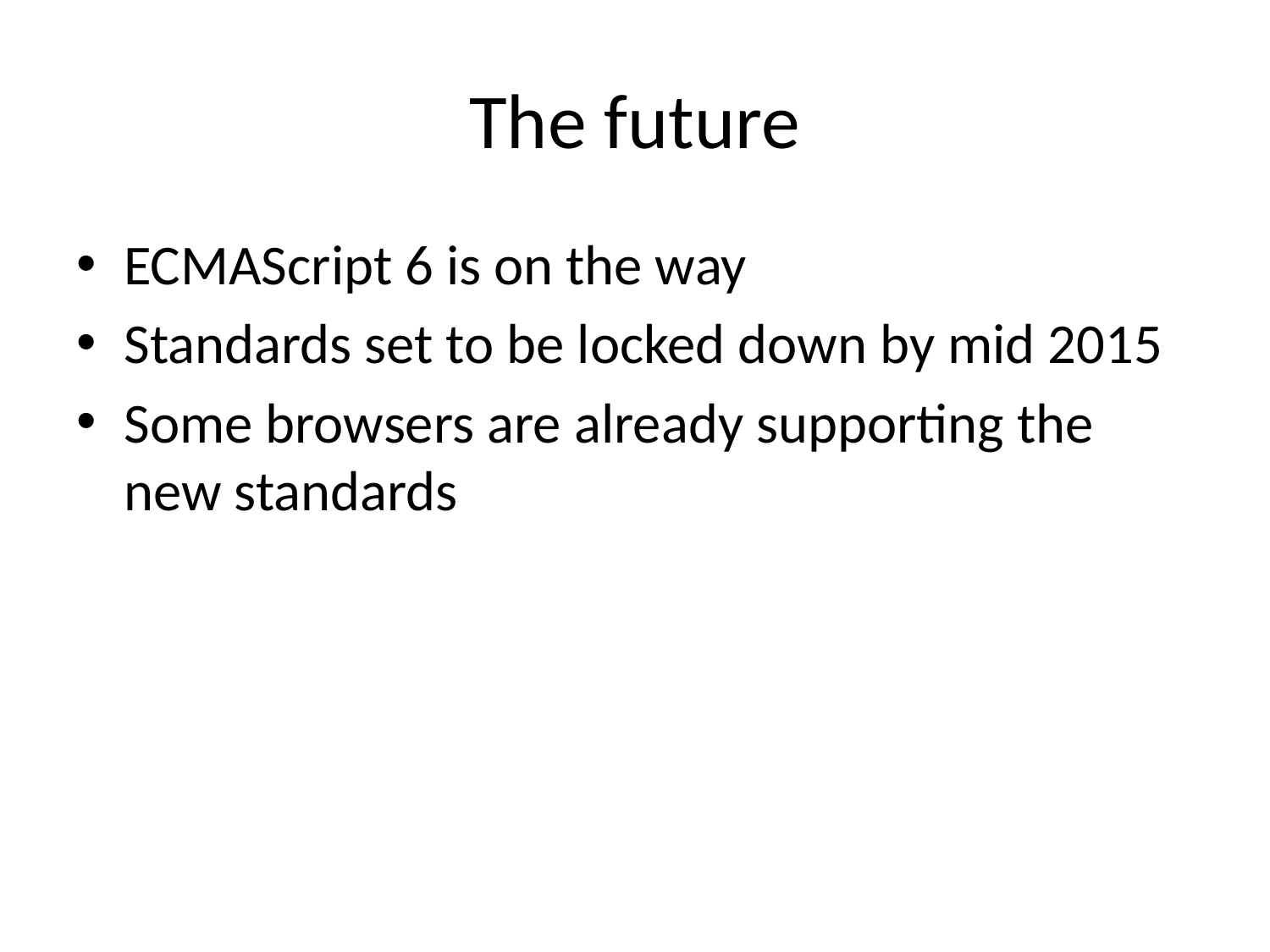

# The future
ECMAScript 6 is on the way
Standards set to be locked down by mid 2015
Some browsers are already supporting the new standards